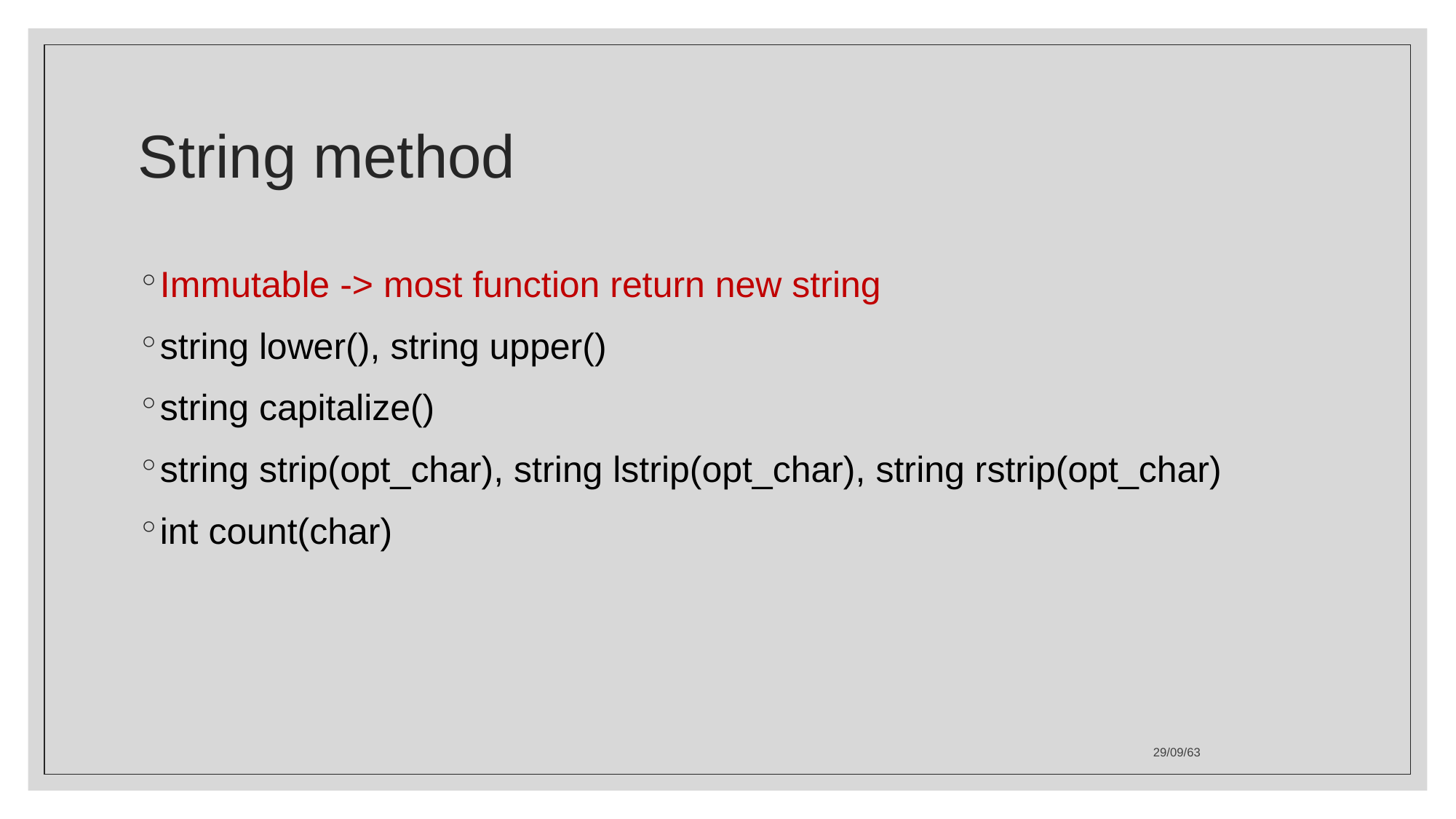

# String method
Immutable -> most function return new string
string lower(), string upper()
string capitalize()
string strip(opt_char), string lstrip(opt_char), string rstrip(opt_char)
int count(char)
29/09/63